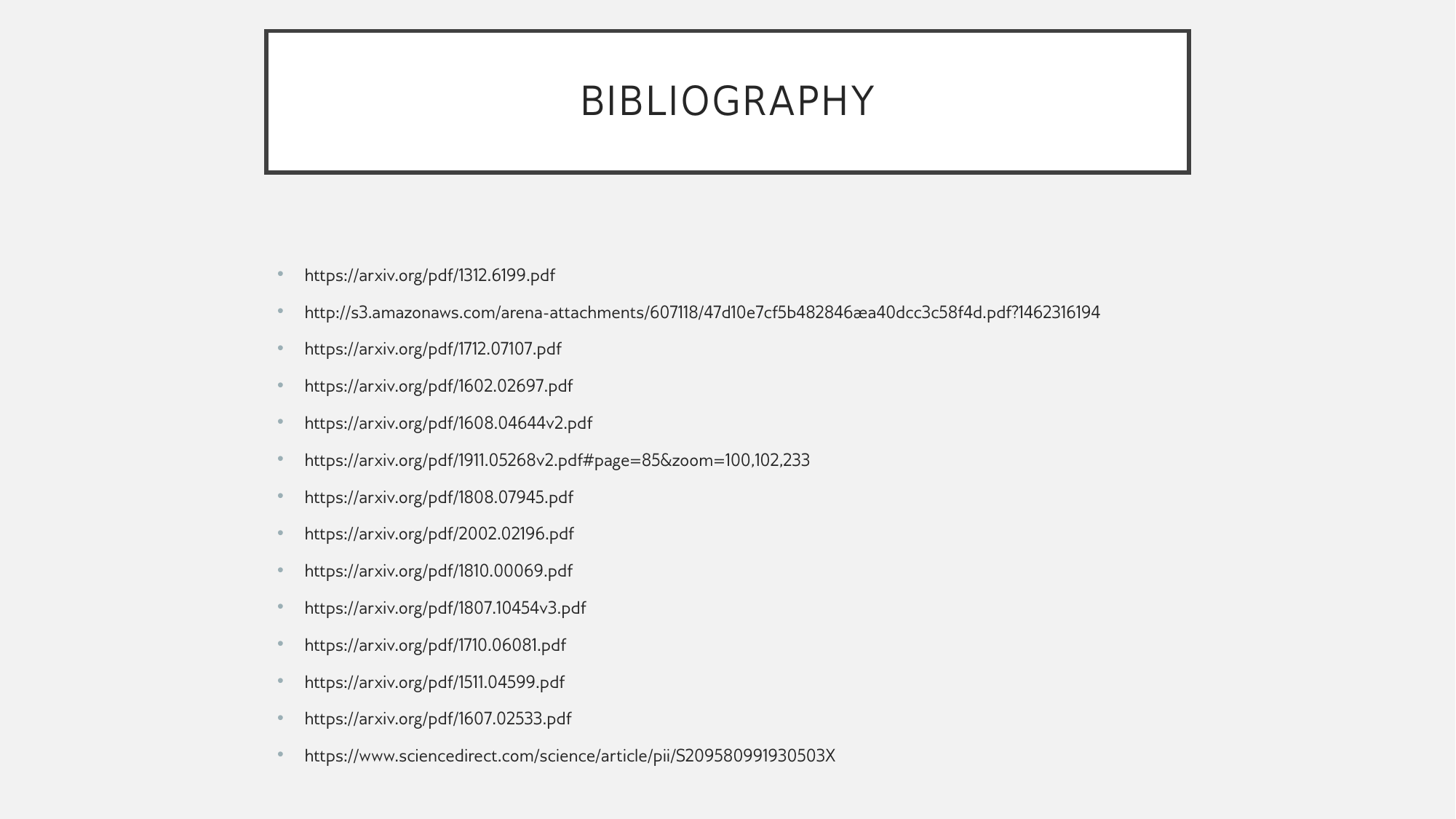

# Bibliography
https://arxiv.org/pdf/1312.6199.pdf
http://s3.amazonaws.com/arena-attachments/607118/47d10e7cf5b482846aea40dcc3c58f4d.pdf?1462316194
https://arxiv.org/pdf/1712.07107.pdf
https://arxiv.org/pdf/1602.02697.pdf
https://arxiv.org/pdf/1608.04644v2.pdf
https://arxiv.org/pdf/1911.05268v2.pdf#page=85&zoom=100,102,233
https://arxiv.org/pdf/1808.07945.pdf
https://arxiv.org/pdf/2002.02196.pdf
https://arxiv.org/pdf/1810.00069.pdf
https://arxiv.org/pdf/1807.10454v3.pdf
https://arxiv.org/pdf/1710.06081.pdf
https://arxiv.org/pdf/1511.04599.pdf
https://arxiv.org/pdf/1607.02533.pdf
https://www.sciencedirect.com/science/article/pii/S209580991930503X